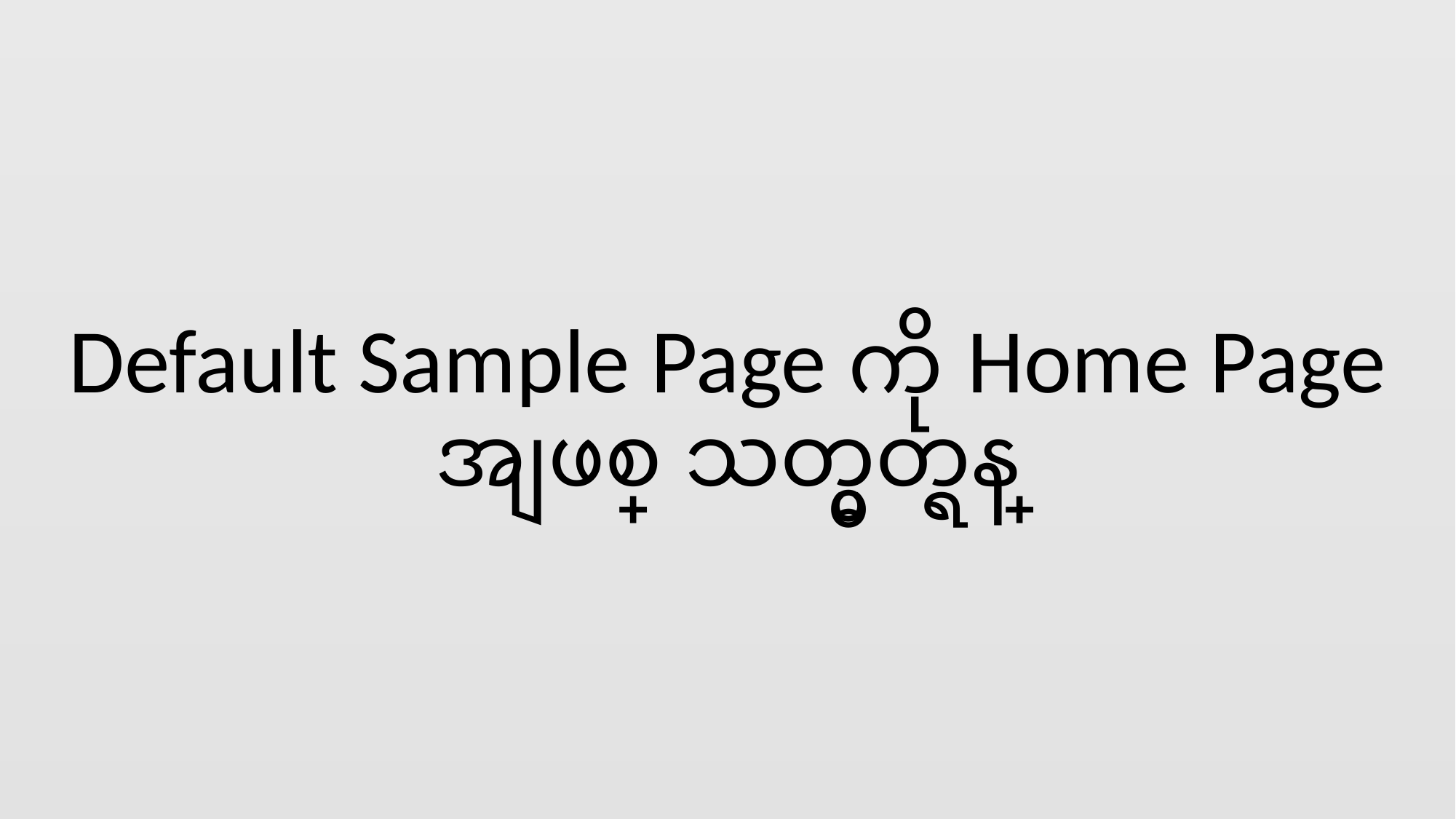

# Default Sample Page ကို Home Page အျဖစ္ သတ္မွတ္ရန္